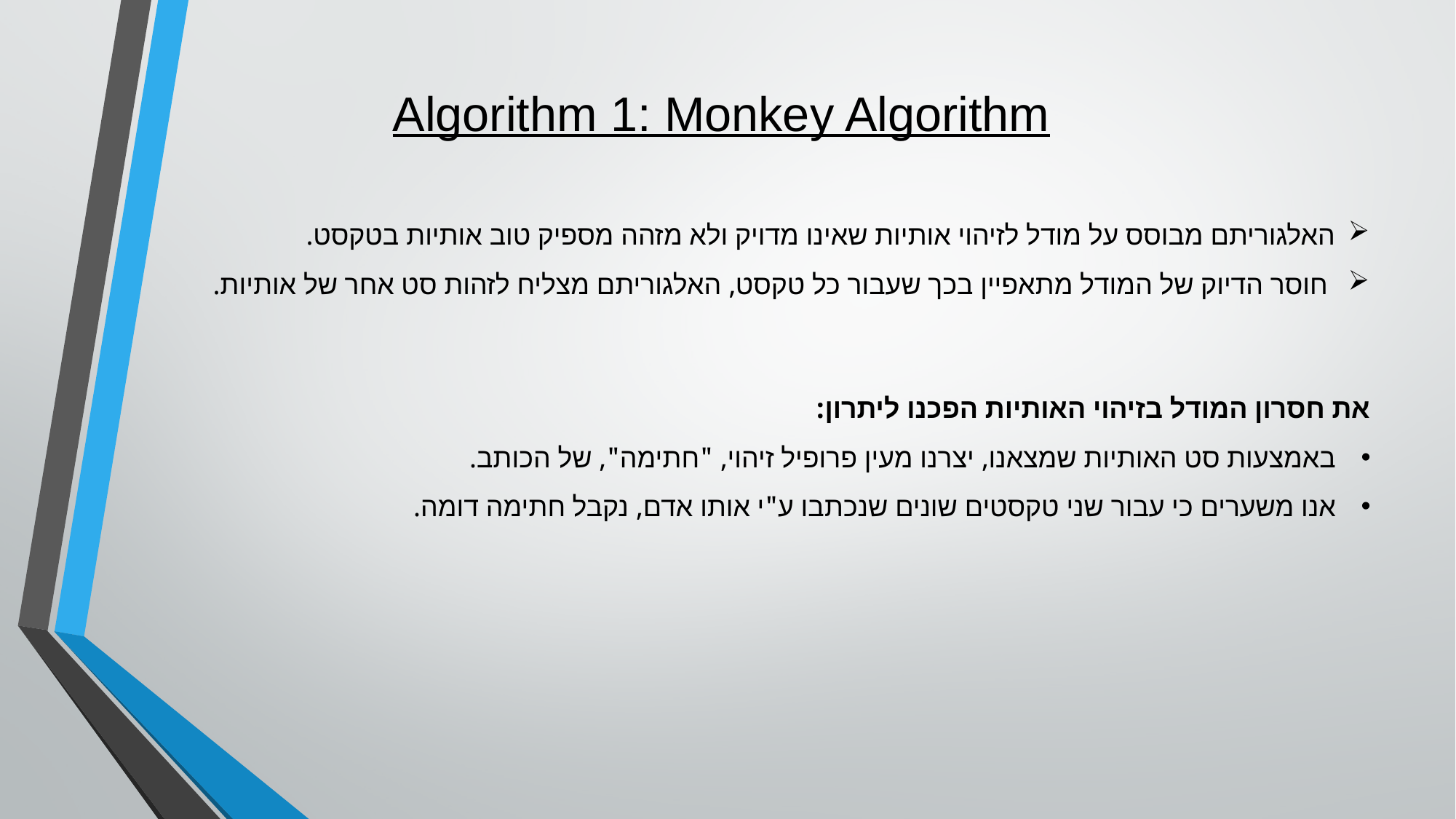

Algorithm 1: Monkey Algorithm
האלגוריתם מבוסס על מודל לזיהוי אותיות שאינו מדויק ולא מזהה מספיק טוב אותיות בטקסט.
 חוסר הדיוק של המודל מתאפיין בכך שעבור כל טקסט, האלגוריתם מצליח לזהות סט אחר של אותיות.

את חסרון המודל בזיהוי האותיות הפכנו ליתרון:
באמצעות סט האותיות שמצאנו, יצרנו מעין פרופיל זיהוי, "חתימה", של הכותב.
אנו משערים כי עבור שני טקסטים שונים שנכתבו ע"י אותו אדם, נקבל חתימה דומה.